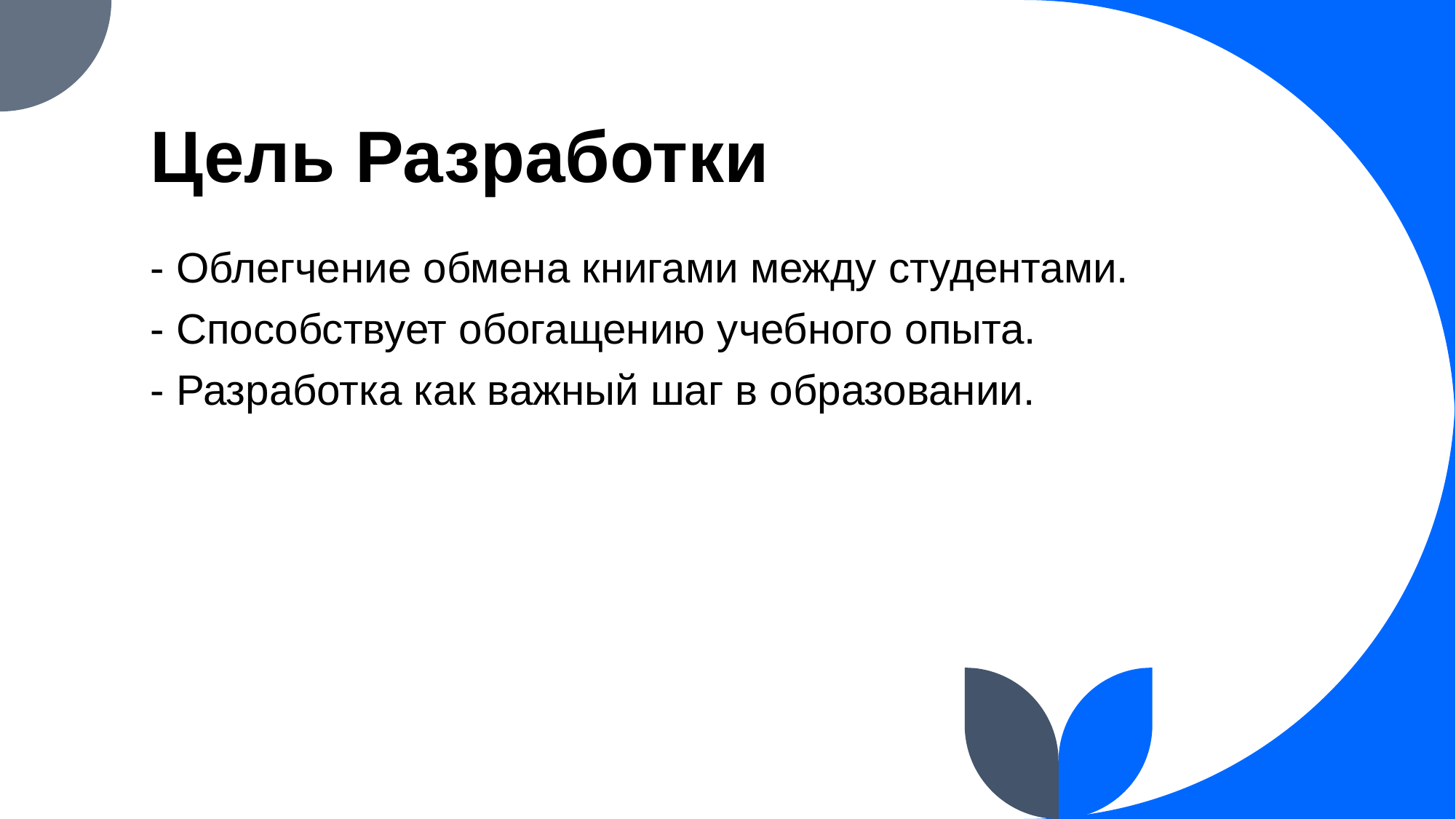

# Цель Разработки
- Облегчение обмена книгами между студентами.
- Способствует обогащению учебного опыта.
- Разработка как важный шаг в образовании.